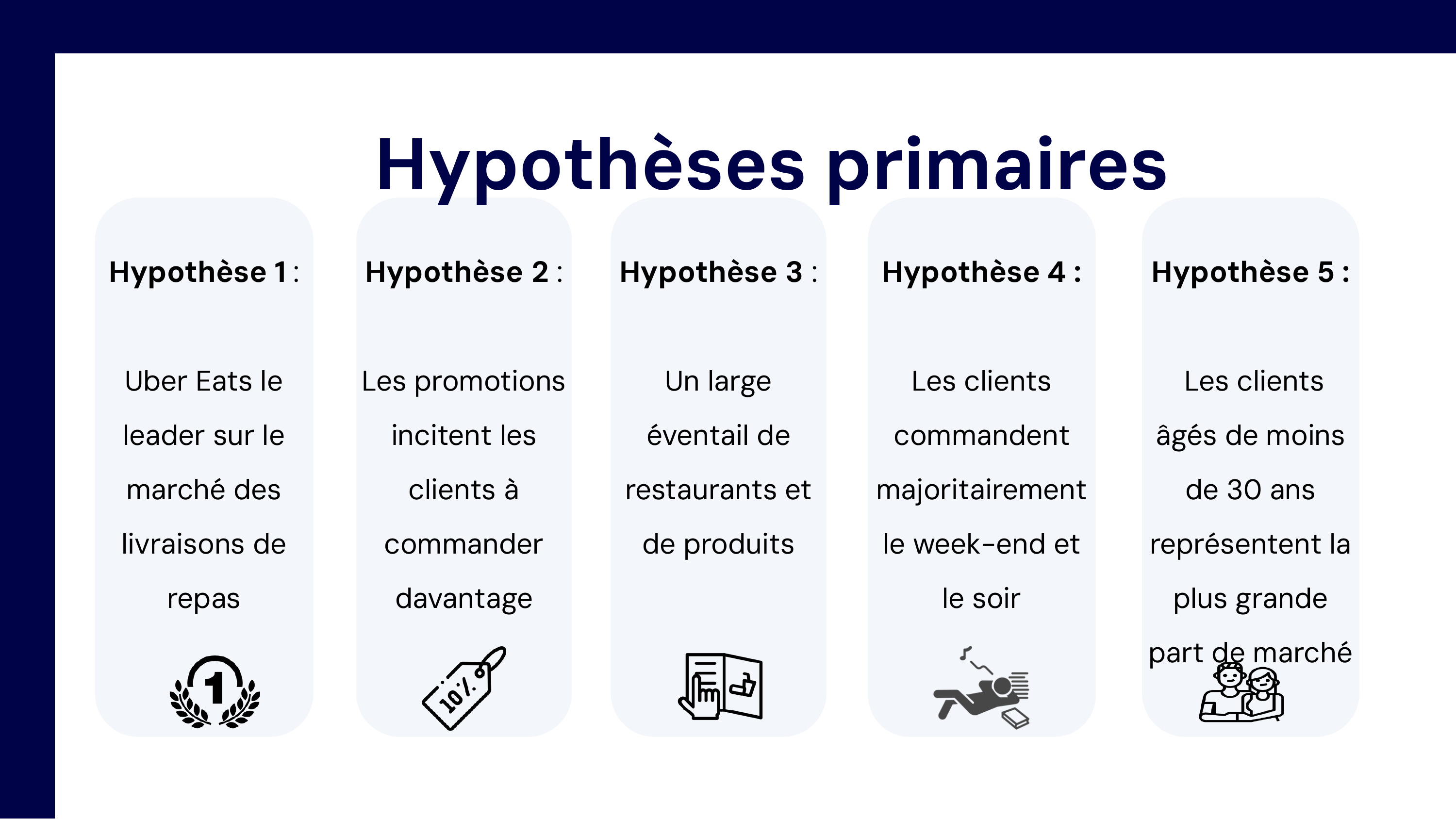

Hypothèses primaires

Hypothèse 1 :

Uber Eats le leader sur le marché des livraisons de repas

Hypothèse 2 :

Les promotions incitent les clients à commander davantage

Hypothèse 3 :

Un large éventail de restaurants et de produits

Hypothèse 4 :

Les clients commandent majoritairement le week-end et le soir

Hypothèse 5 :

 Les clients âgés de moins de 30 ans représentent la plus grande part de marché